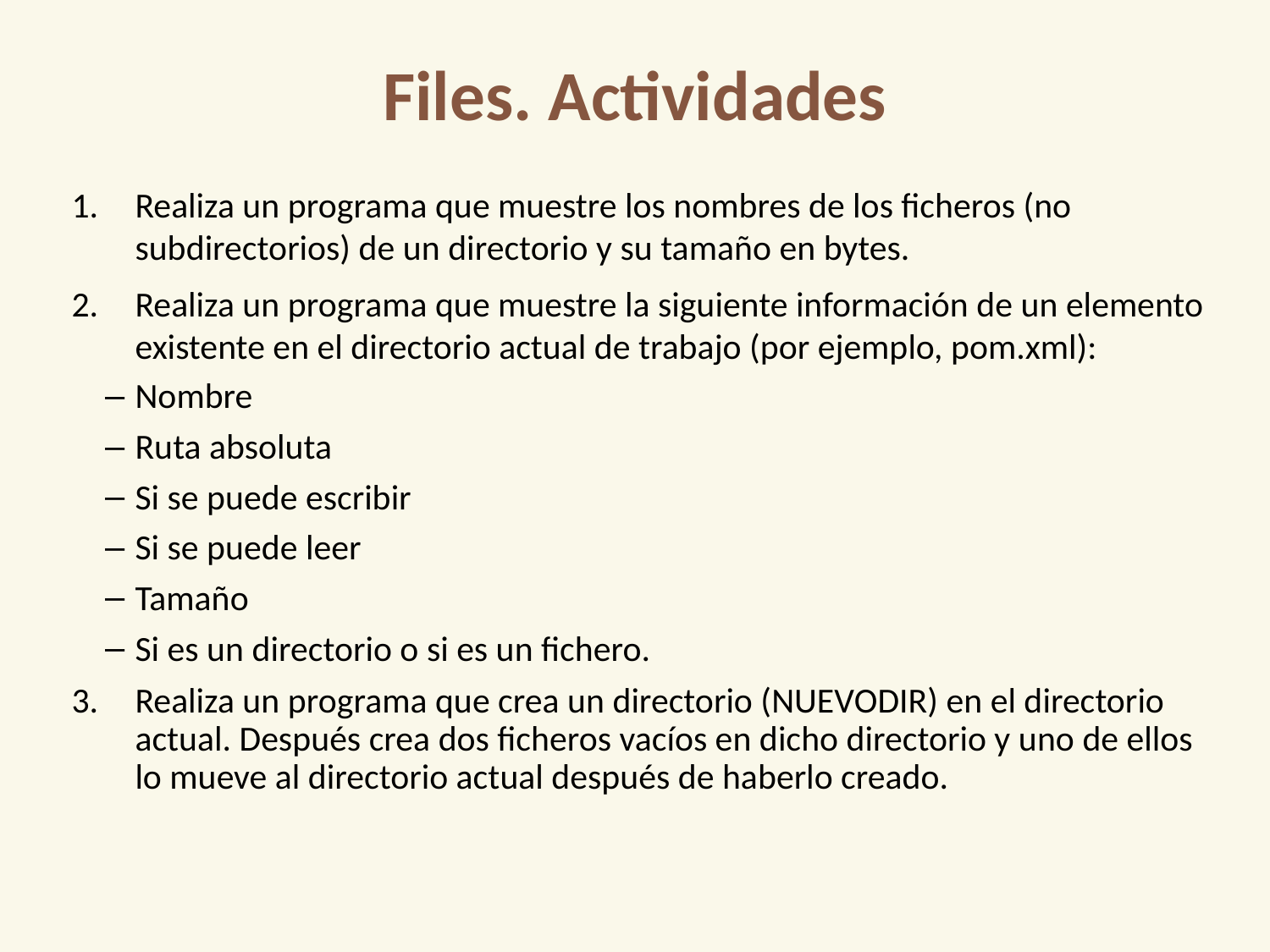

Files. Actividades
Realiza un programa que muestre los nombres de los ficheros (no subdirectorios) de un directorio y su tamaño en bytes.
Realiza un programa que muestre la siguiente información de un elemento existente en el directorio actual de trabajo (por ejemplo, pom.xml):
Nombre
Ruta absoluta
Si se puede escribir
Si se puede leer
Tamaño
Si es un directorio o si es un fichero.
Realiza un programa que crea un directorio (NUEVODIR) en el directorio actual. Después crea dos ficheros vacíos en dicho directorio y uno de ellos lo mueve al directorio actual después de haberlo creado.